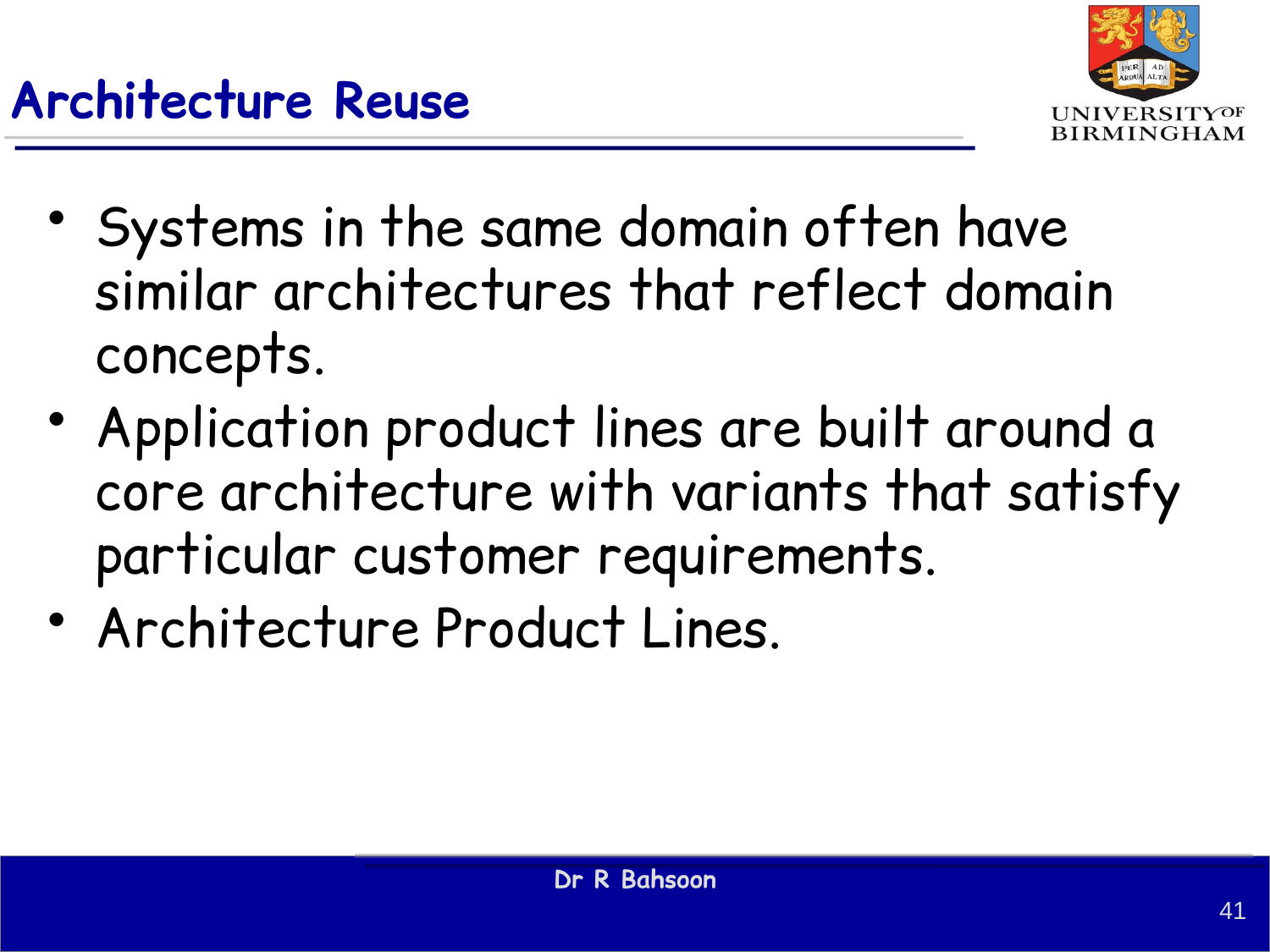

# Architecture Reuse
Systems in the same domain often have similar architectures that reflect domain concepts.
Application product lines are built around a core architecture with variants that satisfy particular customer requirements.
Architecture Product Lines.
Dr R Bahsoon
41